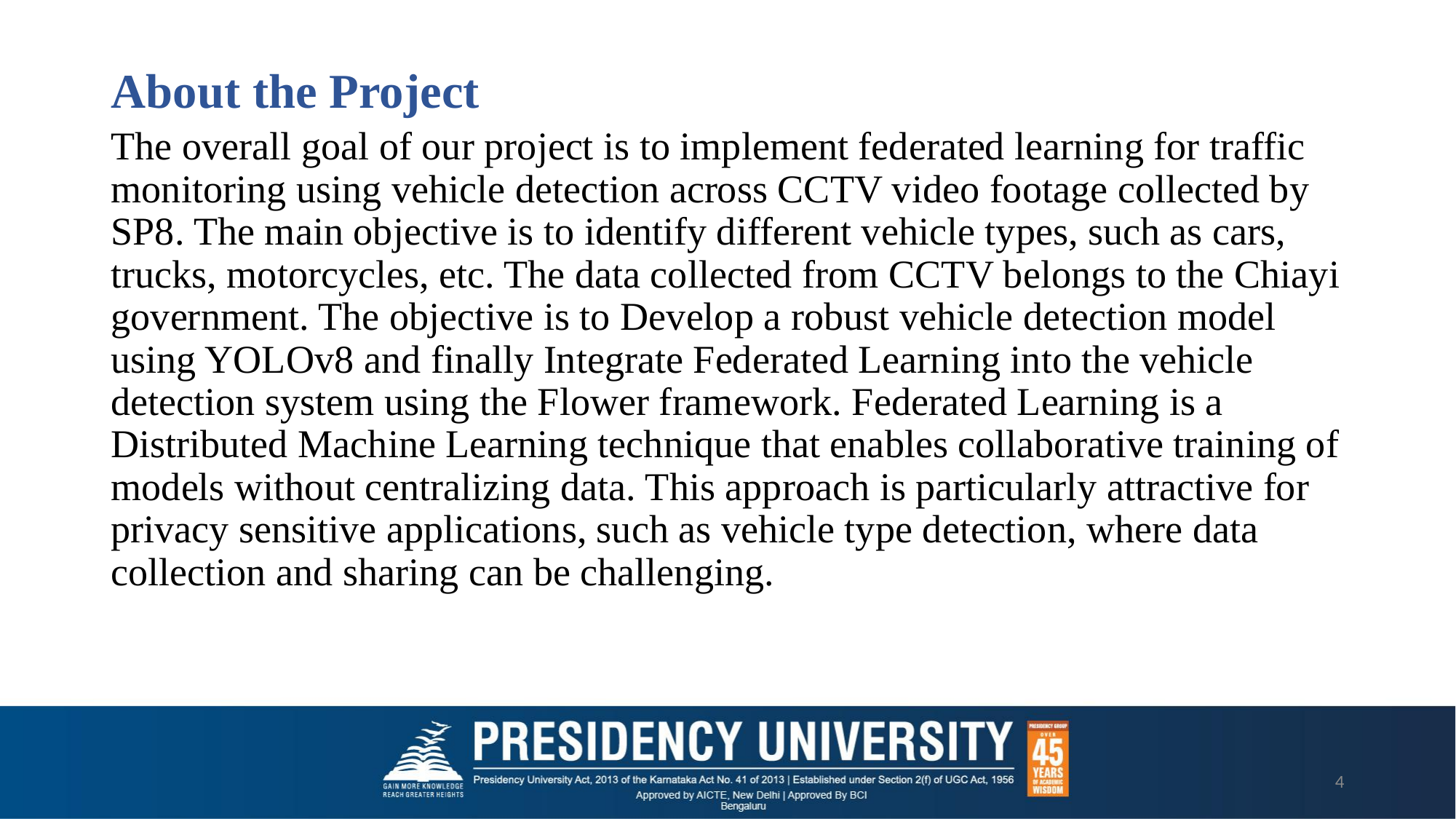

# About the Project
The overall goal of our project is to implement federated learning for traffic monitoring using vehicle detection across CCTV video footage collected by SP8. The main objective is to identify different vehicle types, such as cars, trucks, motorcycles, etc. The data collected from CCTV belongs to the Chiayi government. The objective is to Develop a robust vehicle detection model using YOLOv8 and finally Integrate Federated Learning into the vehicle detection system using the Flower framework. Federated Learning is a Distributed Machine Learning technique that enables collaborative training of models without centralizing data. This approach is particularly attractive for privacy sensitive applications, such as vehicle type detection, where data collection and sharing can be challenging.

4